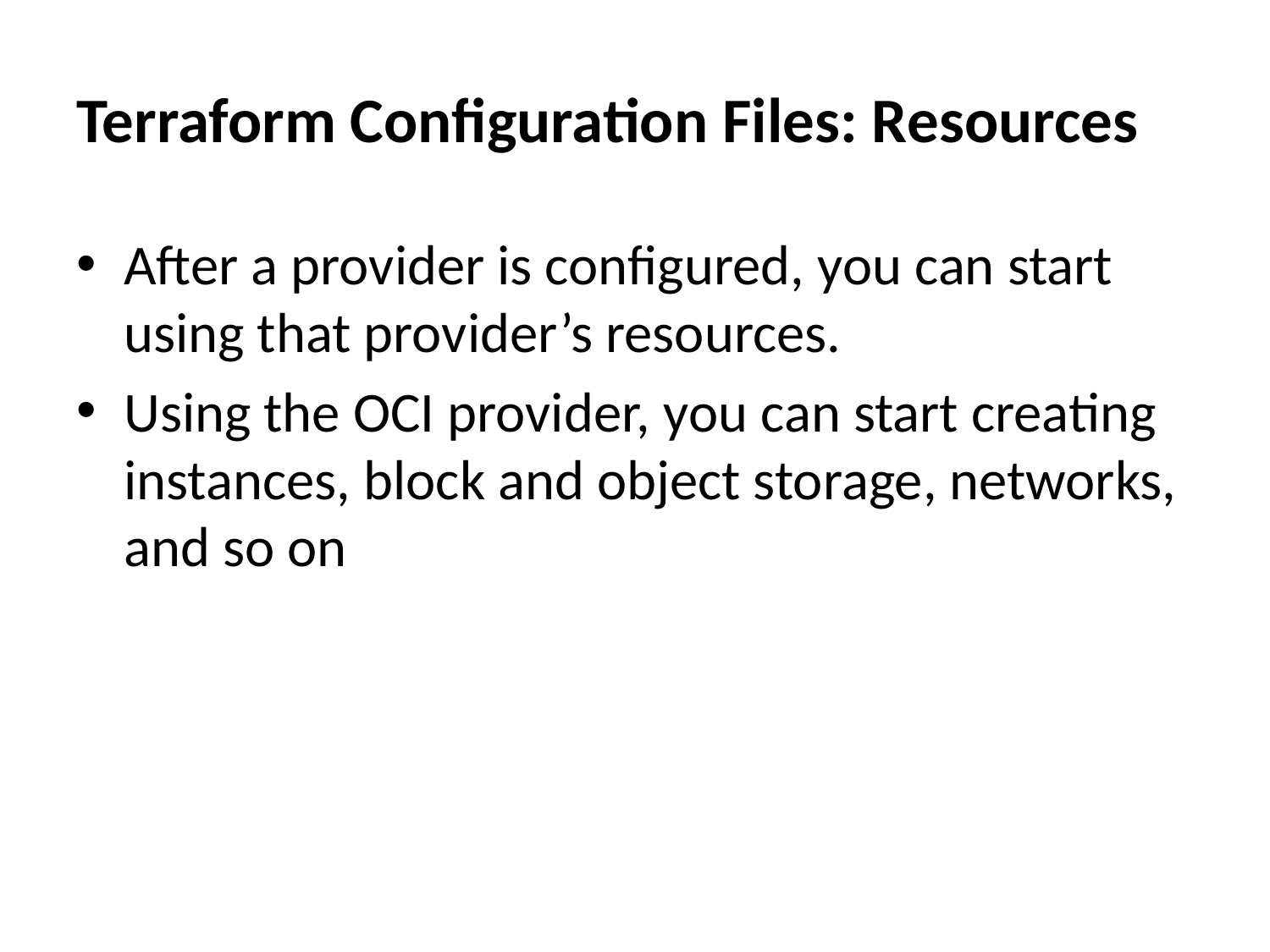

# Terraform Configuration Files: Resources
After a provider is configured, you can start using that provider’s resources.
Using the OCI provider, you can start creating instances, block and object storage, networks, and so on